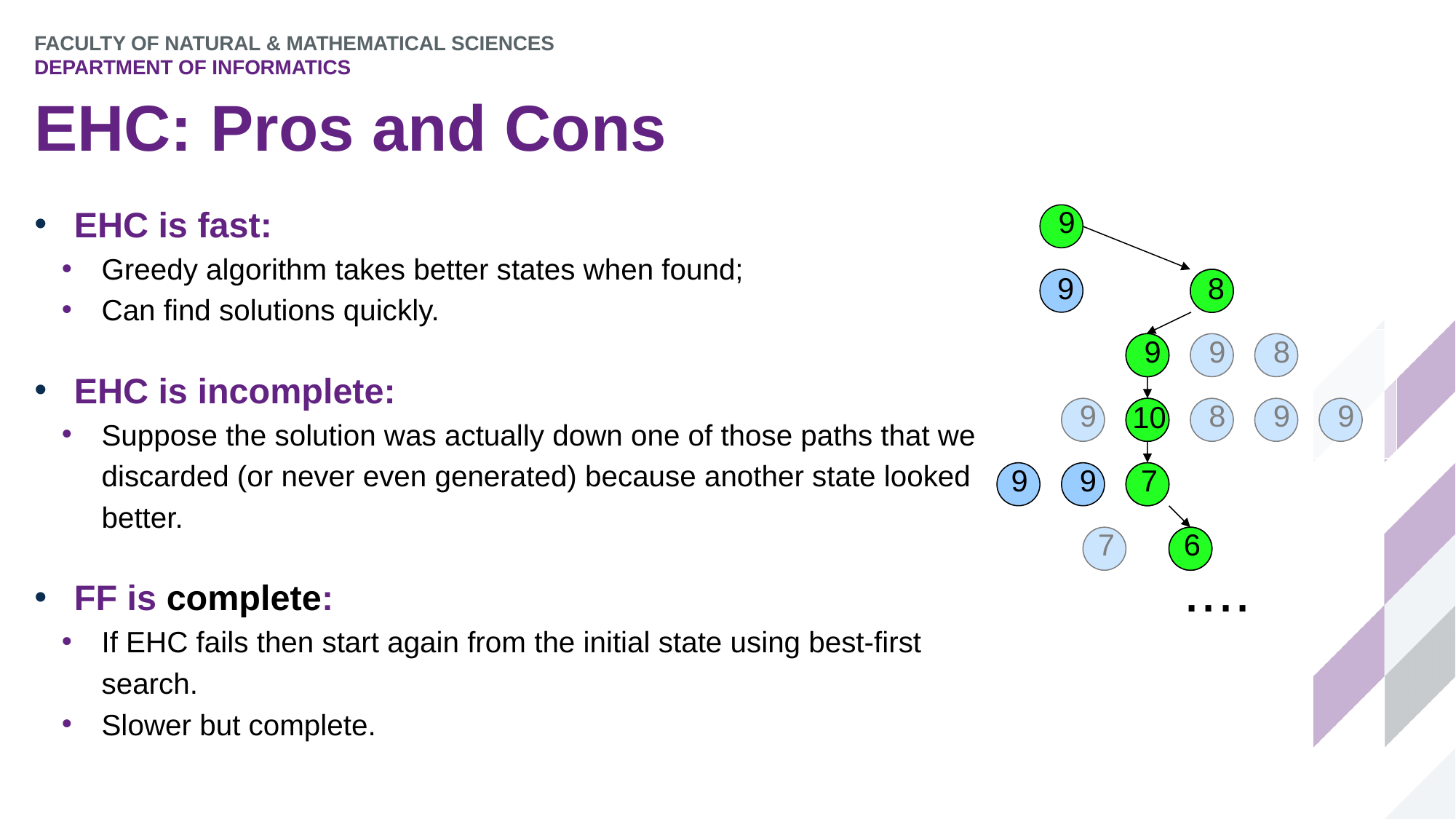

# EHC: Pros and Cons
EHC is fast:
Greedy algorithm takes better states when found;
Can find solutions quickly.

EHC is incomplete:
Suppose the solution was actually down one of those paths that we discarded (or never even generated) because another state looked better.

FF is complete:
If EHC fails then start again from the initial state using best-first search.
Slower but complete.
9

9

8
8

9
9
8

9
8
9
9

10

9
9
7

7
6

....